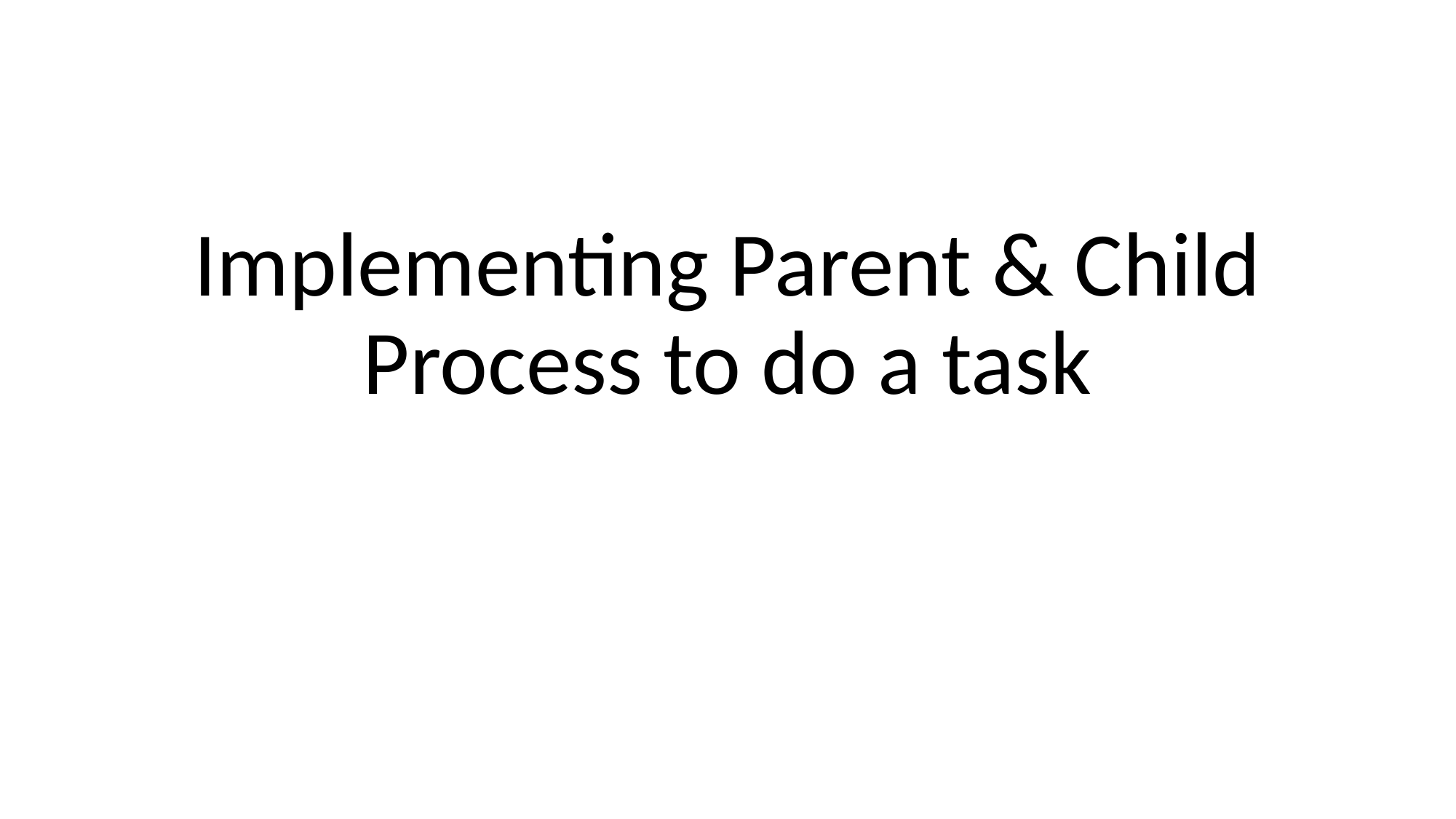

# Implementing Parent & Child Process to do a task